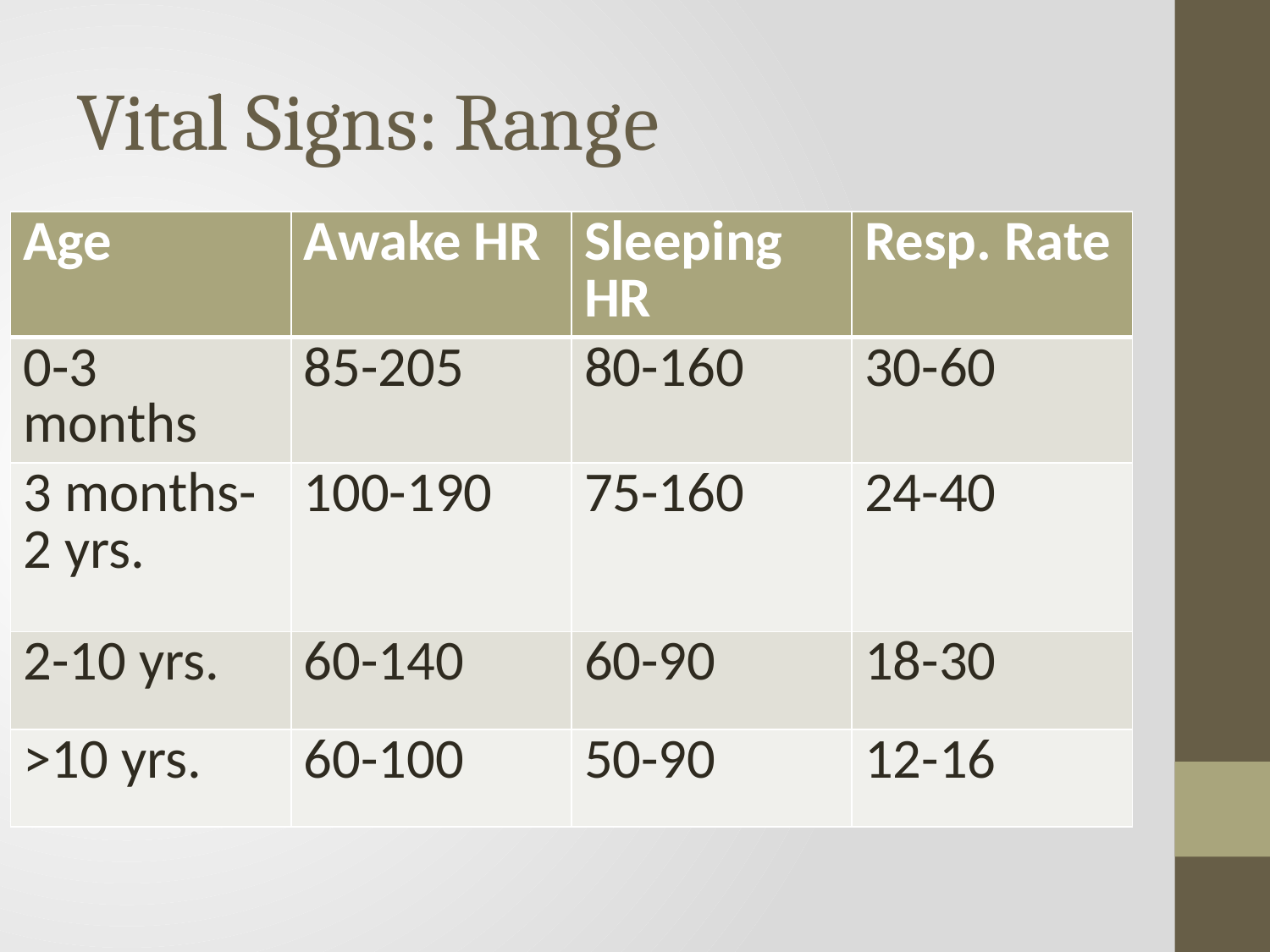

# Vital Signs: Range
| Age | Awake HR | Sleeping HR | Resp. Rate |
| --- | --- | --- | --- |
| 0-3 months | 85-205 | 80-160 | 30-60 |
| 3 months-2 yrs. | 100-190 | 75-160 | 24-40 |
| 2-10 yrs. | 60-140 | 60-90 | 18-30 |
| >10 yrs. | 60-100 | 50-90 | 12-16 |